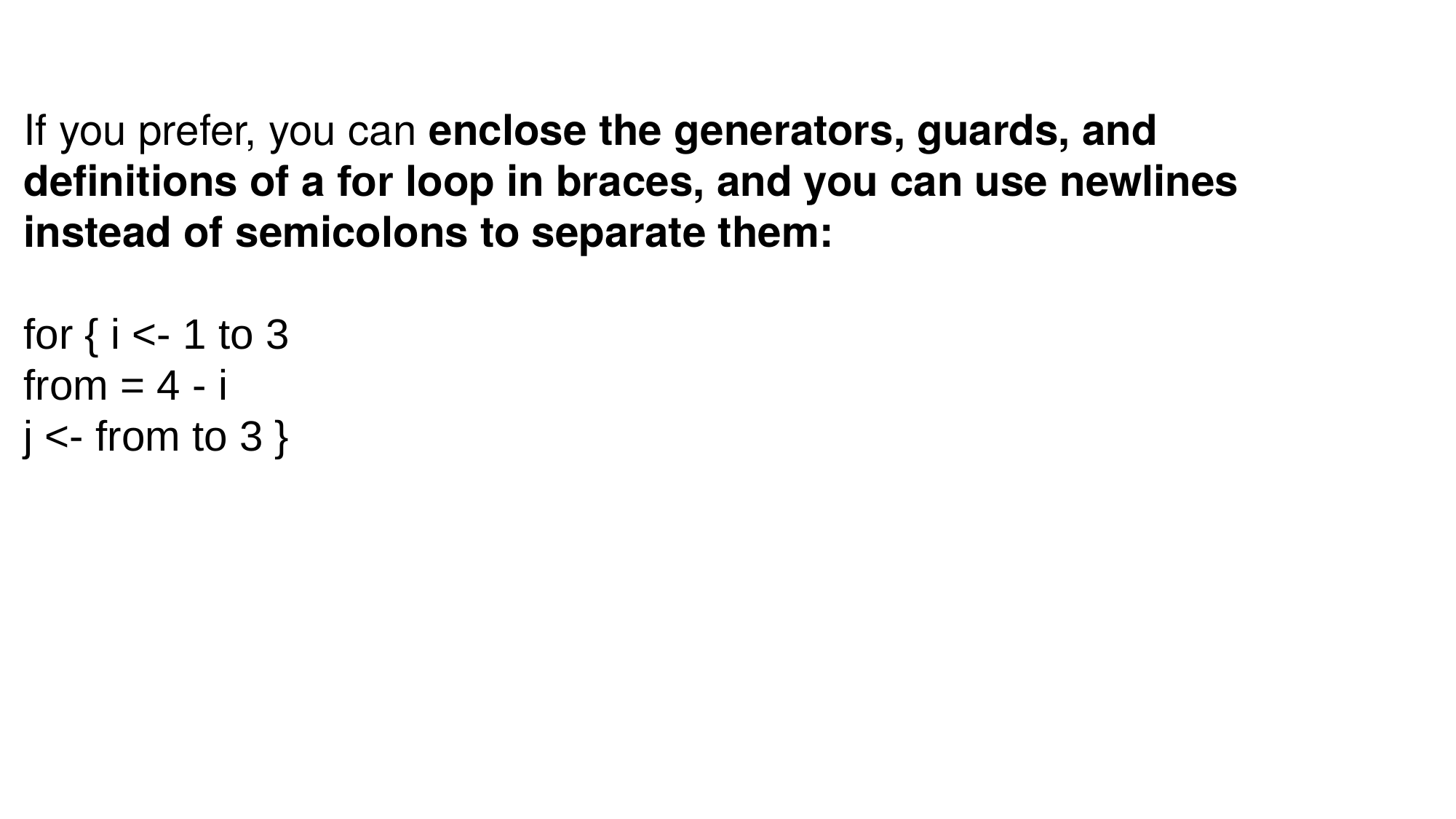

If you prefer, you can enclose the generators, guards, and definitions of a for loop in braces, and you can use newlines instead of semicolons to separate them:

for { i <- 1 to 3
from = 4 - i
j <- from to 3 }